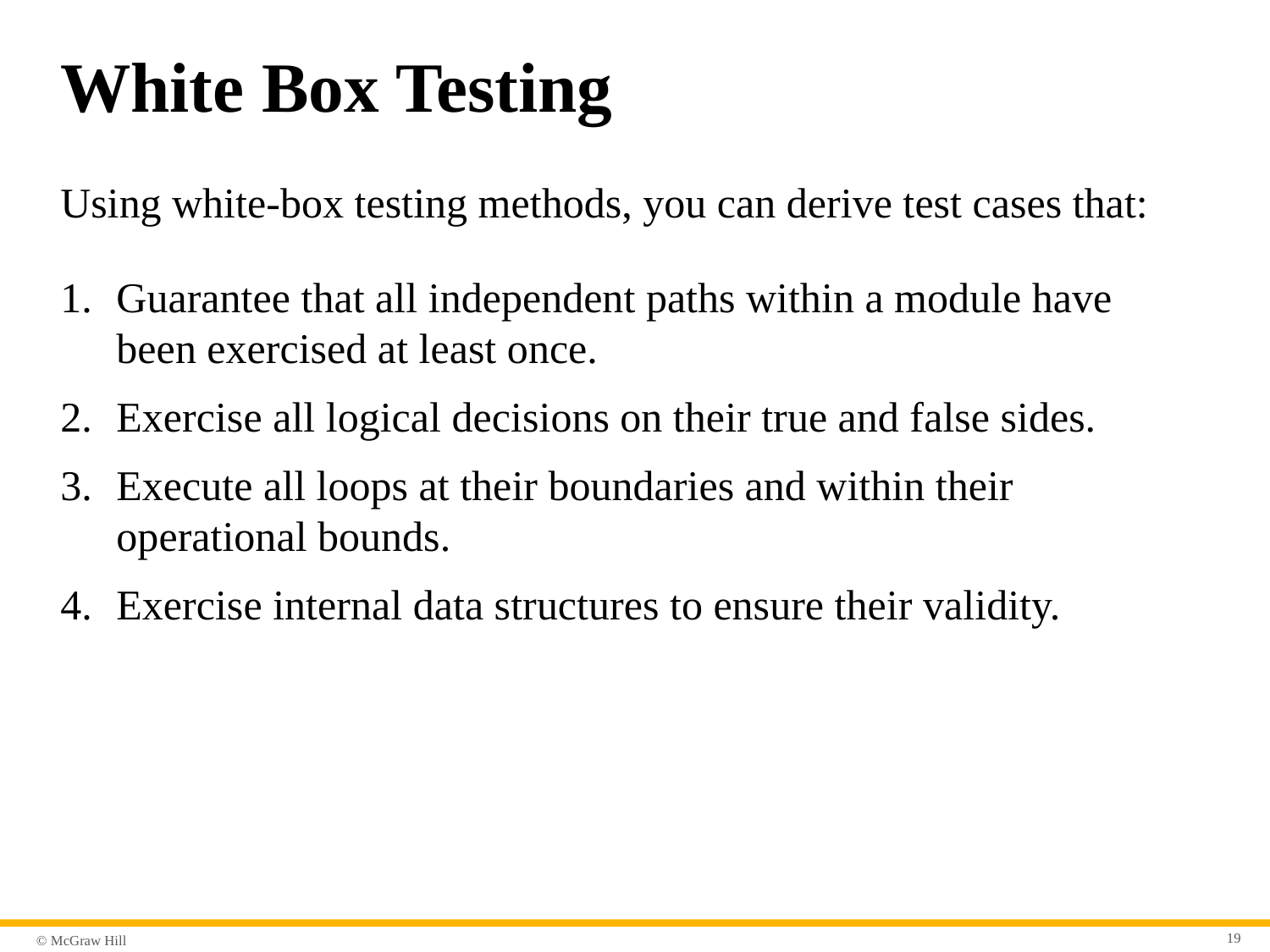

# White Box Testing
Using white-box testing methods, you can derive test cases that:
Guarantee that all independent paths within a module have been exercised at least once.
Exercise all logical decisions on their true and false sides.
Execute all loops at their boundaries and within their operational bounds.
Exercise internal data structures to ensure their validity.
19